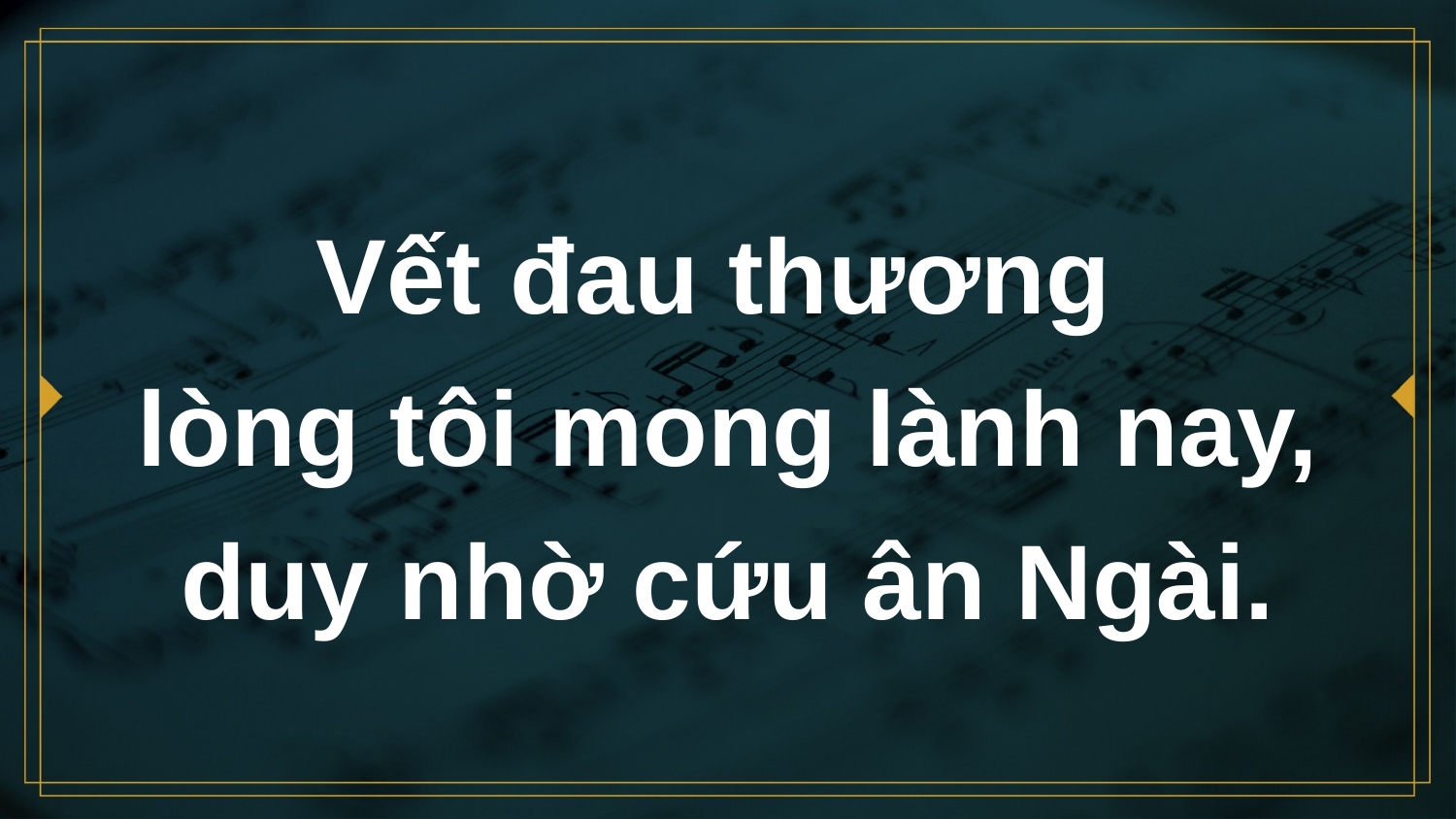

# Vết đau thương lòng tôi mong lành nay, duy nhờ cứu ân Ngài.